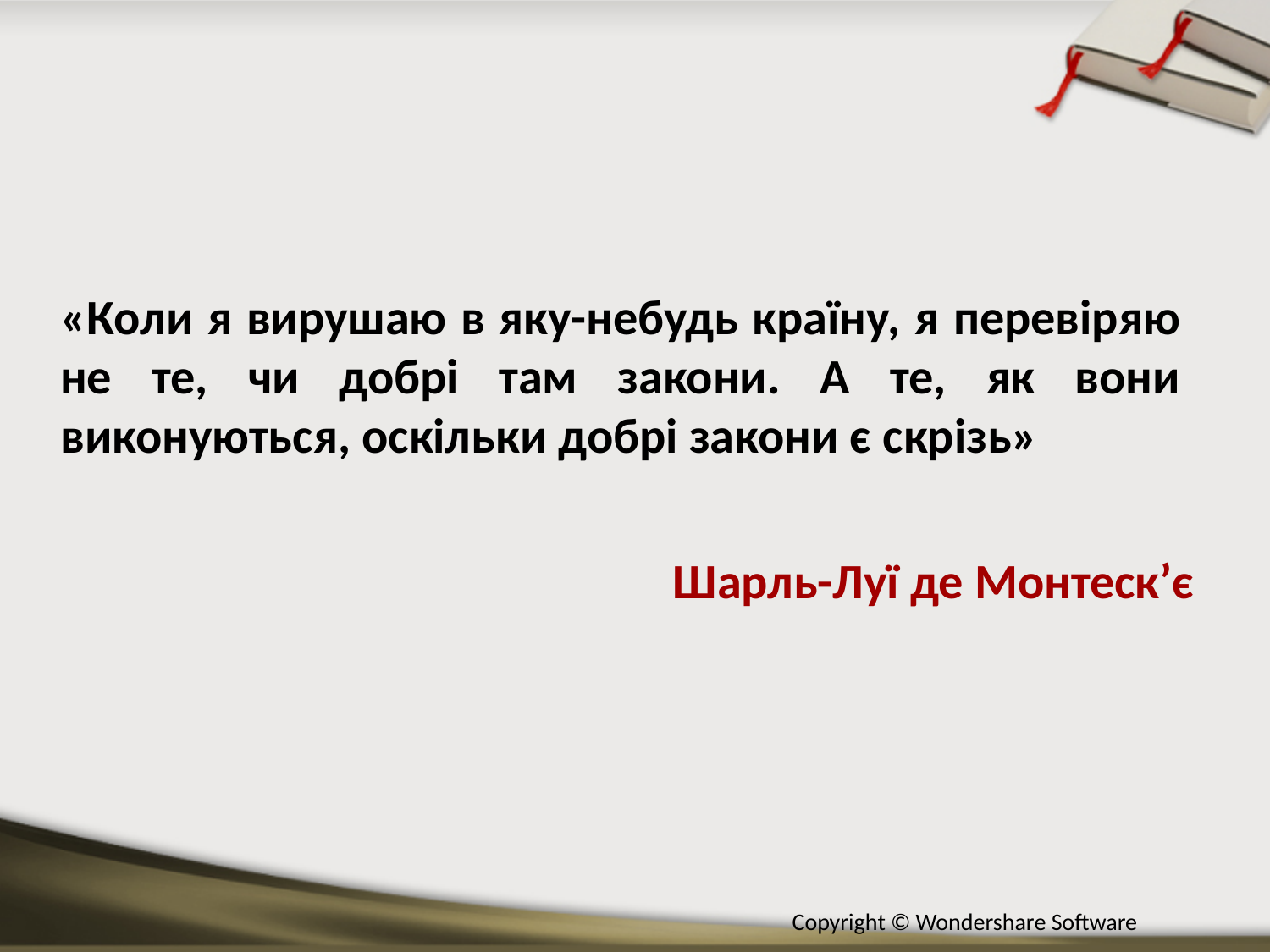

# «Коли я вирушаю в яку-небудь країну, я перевіряю не те, чи добрі там закони. А те, як вони виконуються, оскільки добрі закони є скрізь»
Шарль-Луї де Монтеск’є